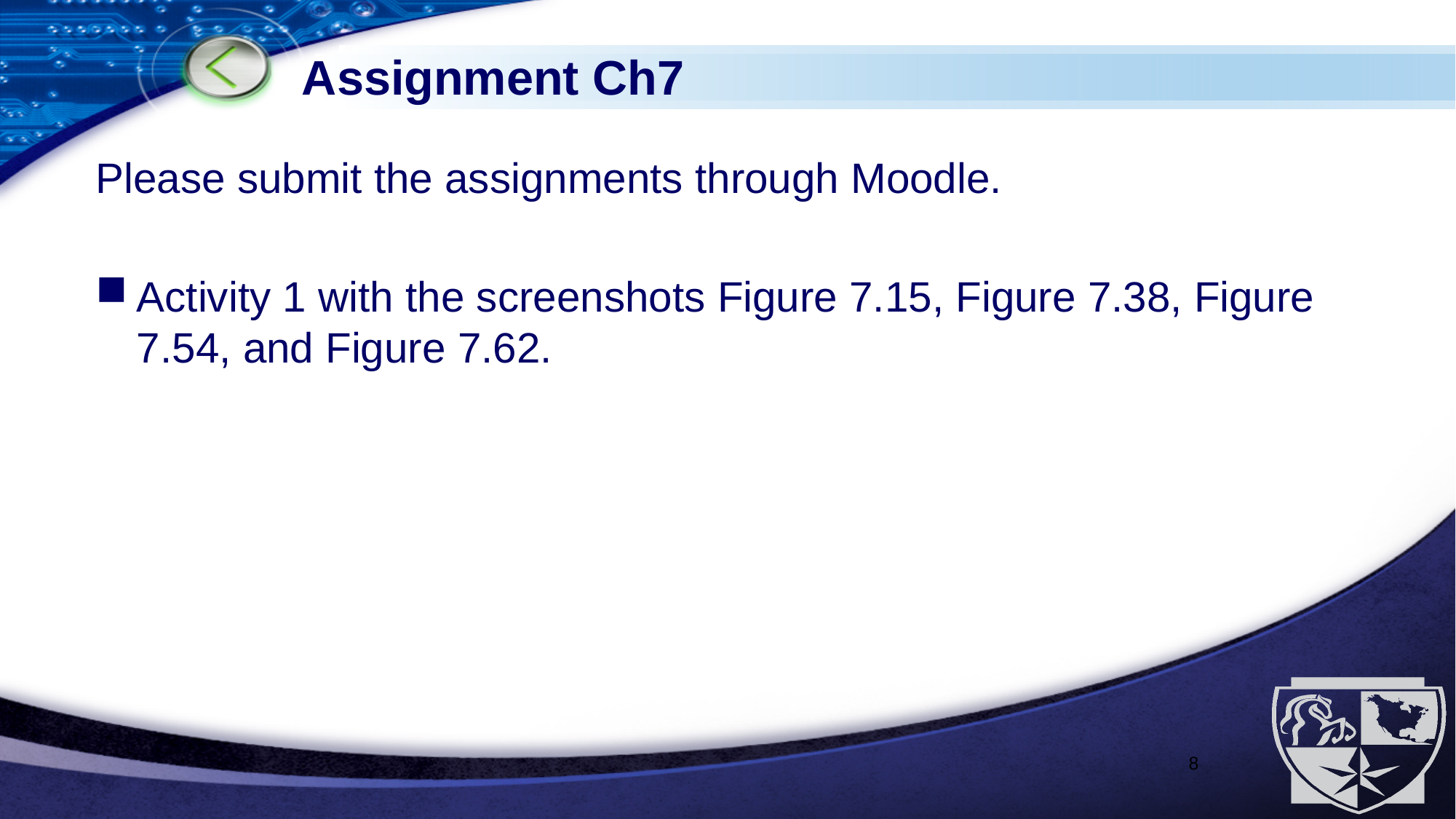

# Assignment Ch7
Please submit the assignments through Moodle.

Activity 1 with the screenshots Figure 7.15, Figure 7.38, Figure 7.54, and Figure 7.62.

8